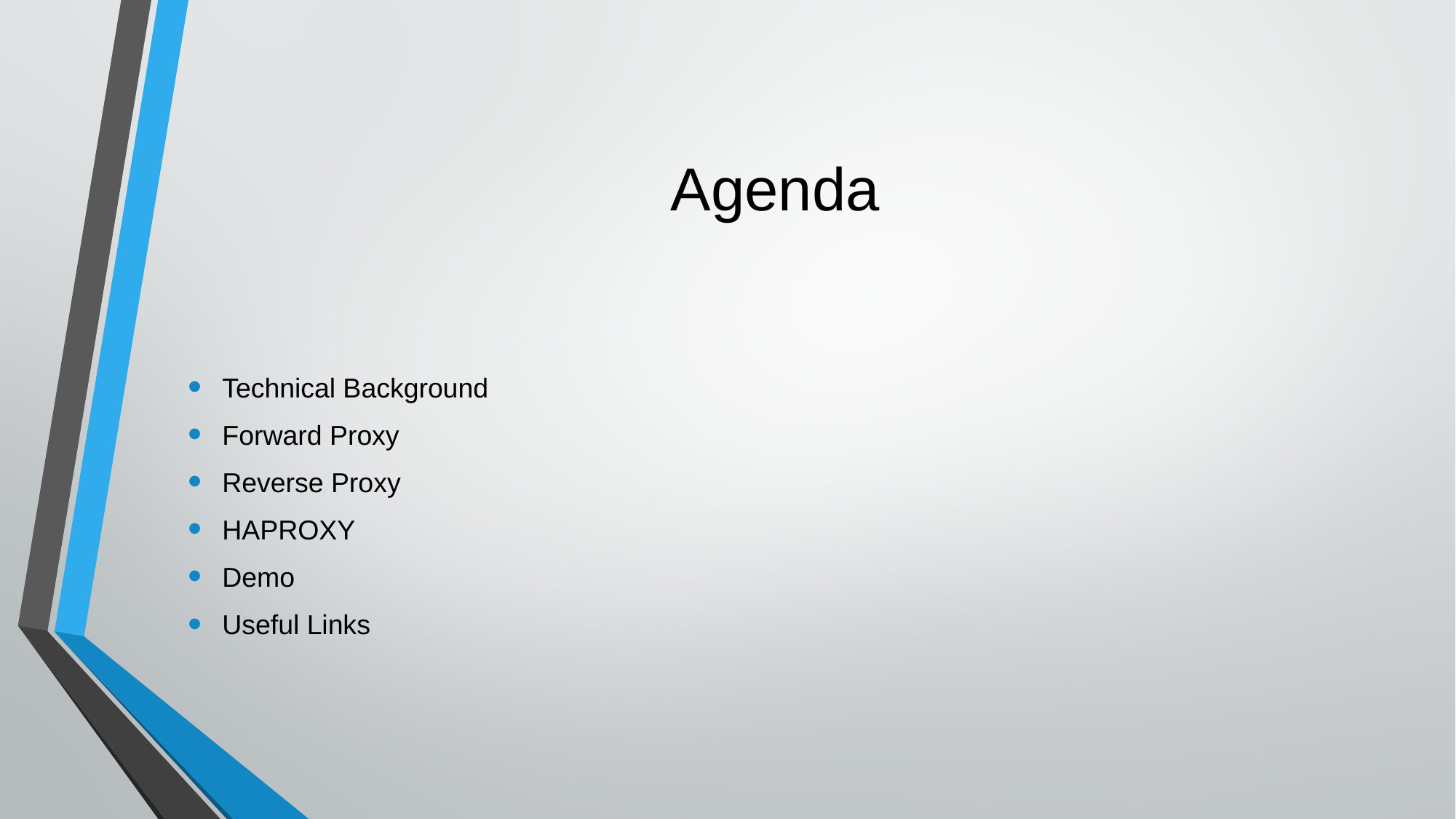

# Agenda
Technical Background
Forward Proxy
Reverse Proxy
HAPROXY
Demo
Useful Links